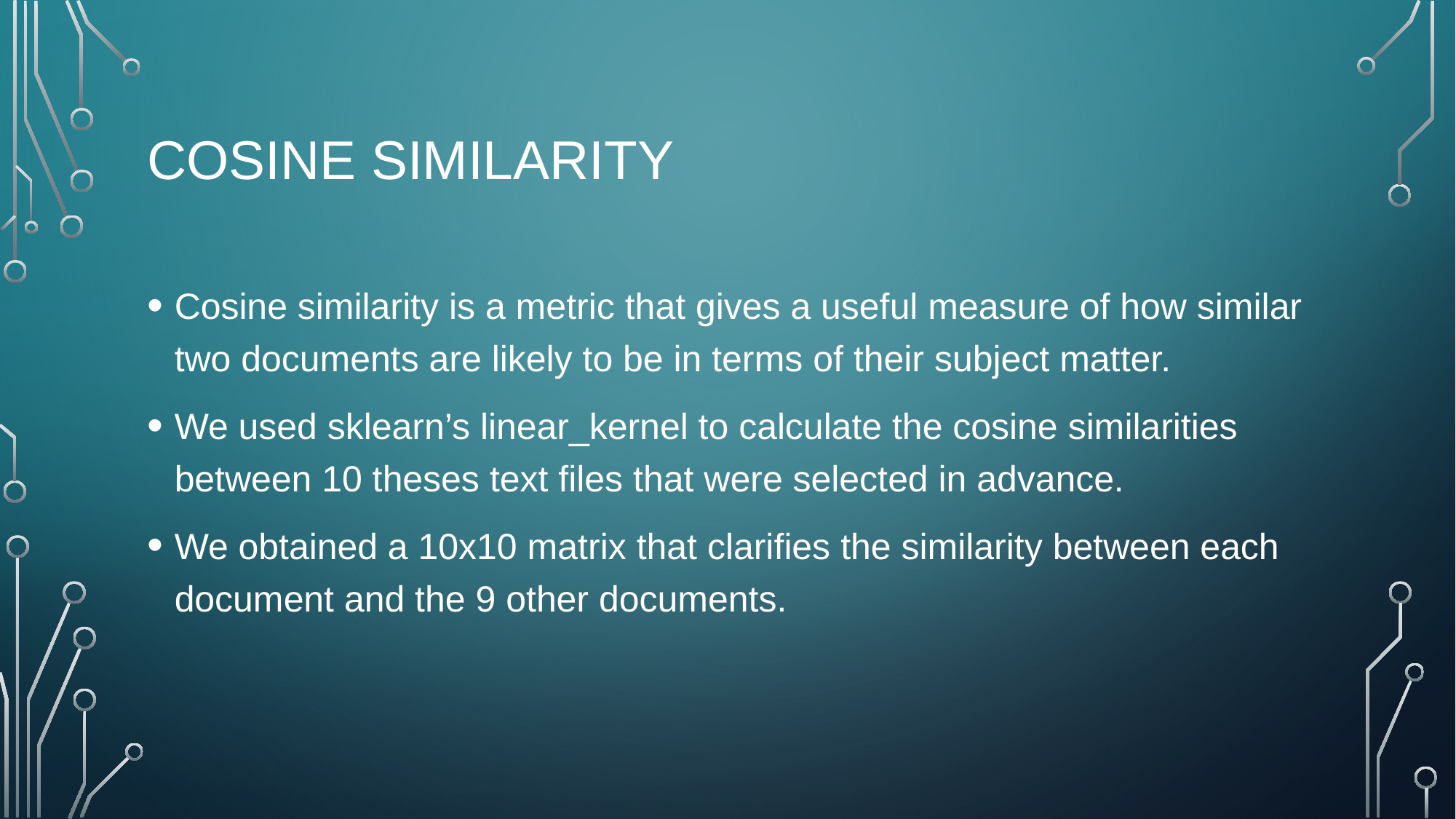

# Cosine similarity
Cosine similarity is a metric that gives a useful measure of how similar two documents are likely to be in terms of their subject matter.
We used sklearn’s linear_kernel to calculate the cosine similarities between 10 theses text files that were selected in advance.
We obtained a 10x10 matrix that clarifies the similarity between each document and the 9 other documents.